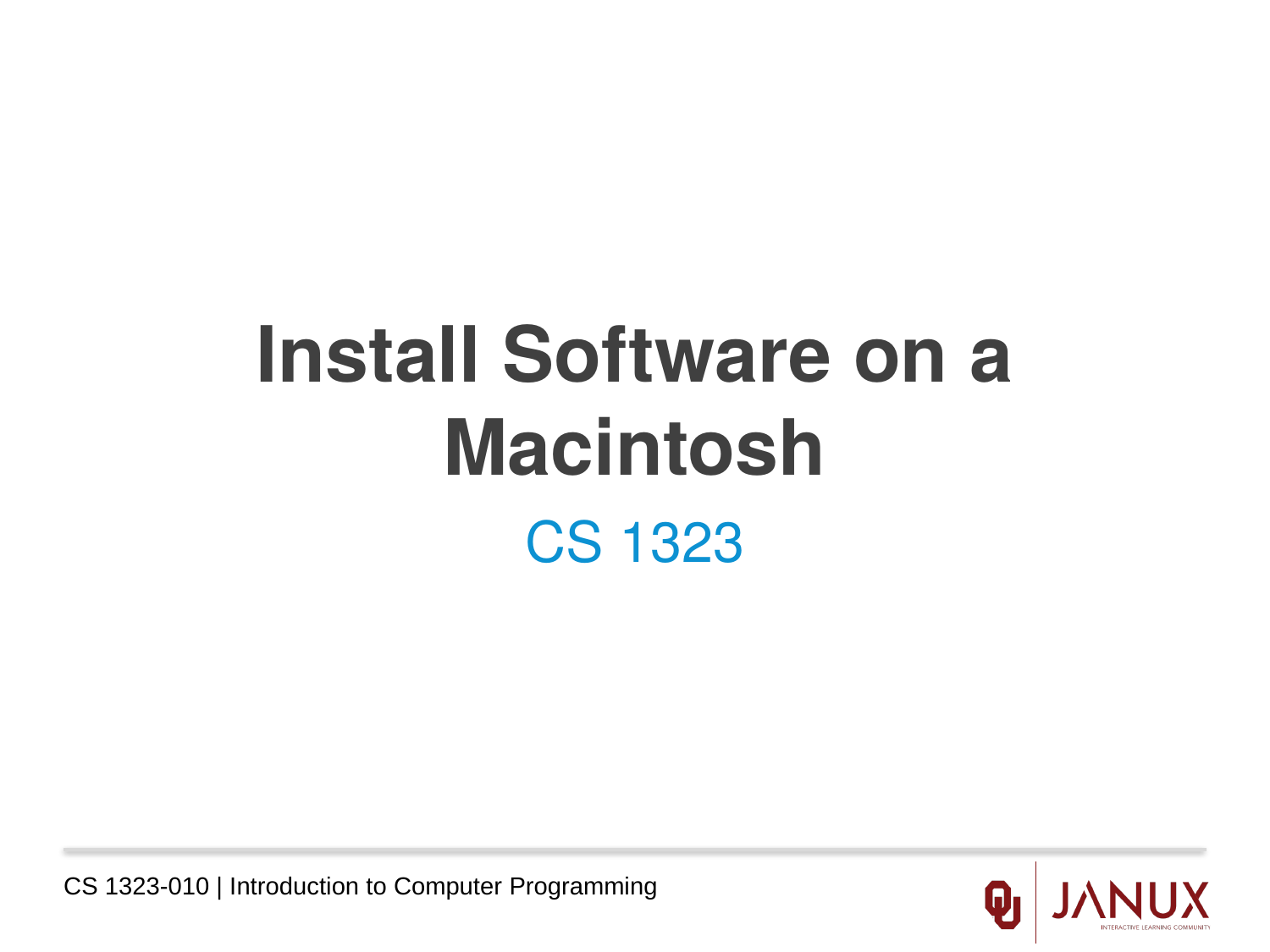

# Install Software on a Macintosh
CS 1323